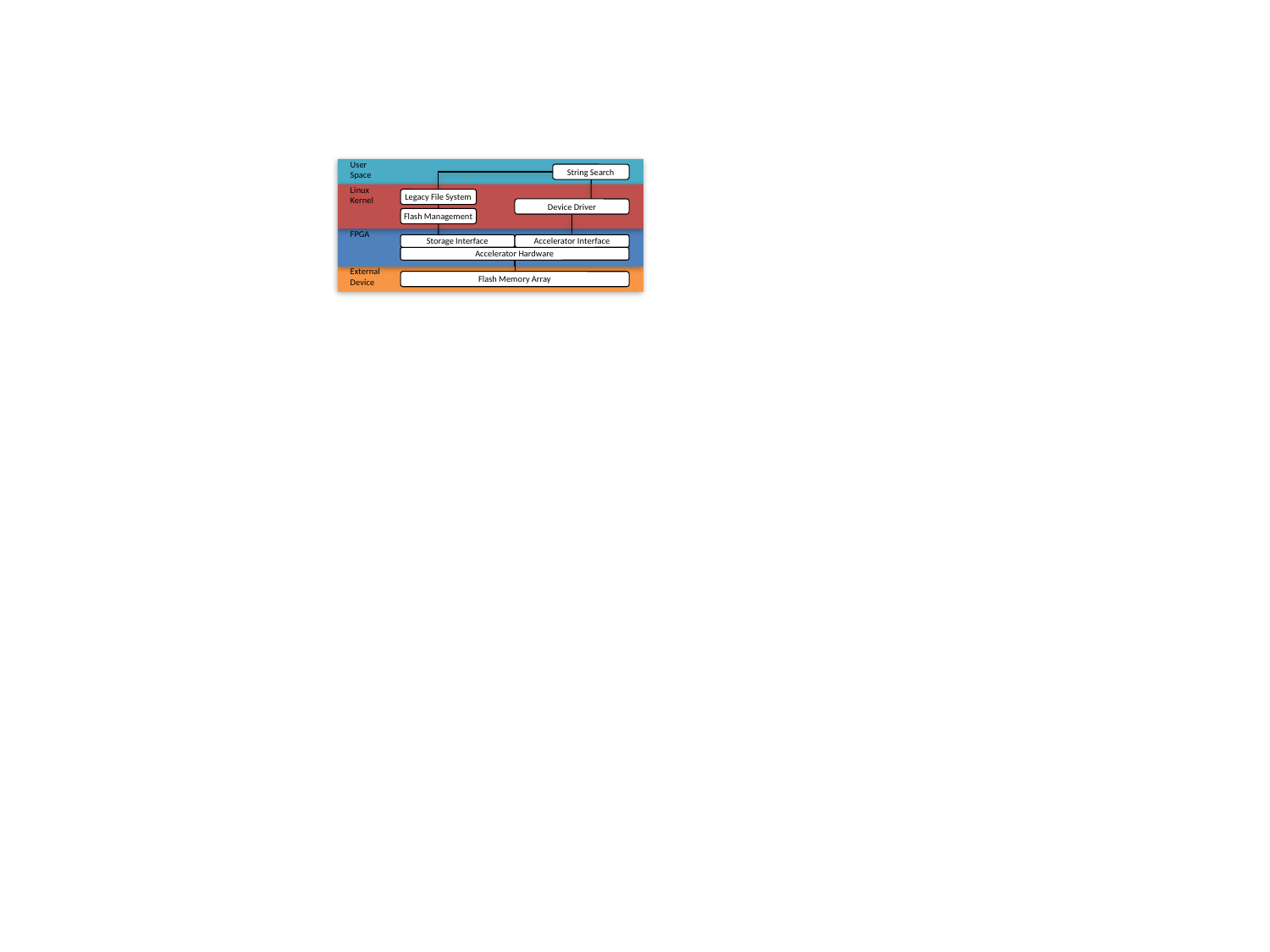

User
Space
String Search
Linux
Kernel
Legacy File System
Flash Management
Device Driver
Legacy File System
Device Driver
FPGA
Storage Interface
Accelerator Interface
Accelerator Hardware
External
Device
Flash Memory Array